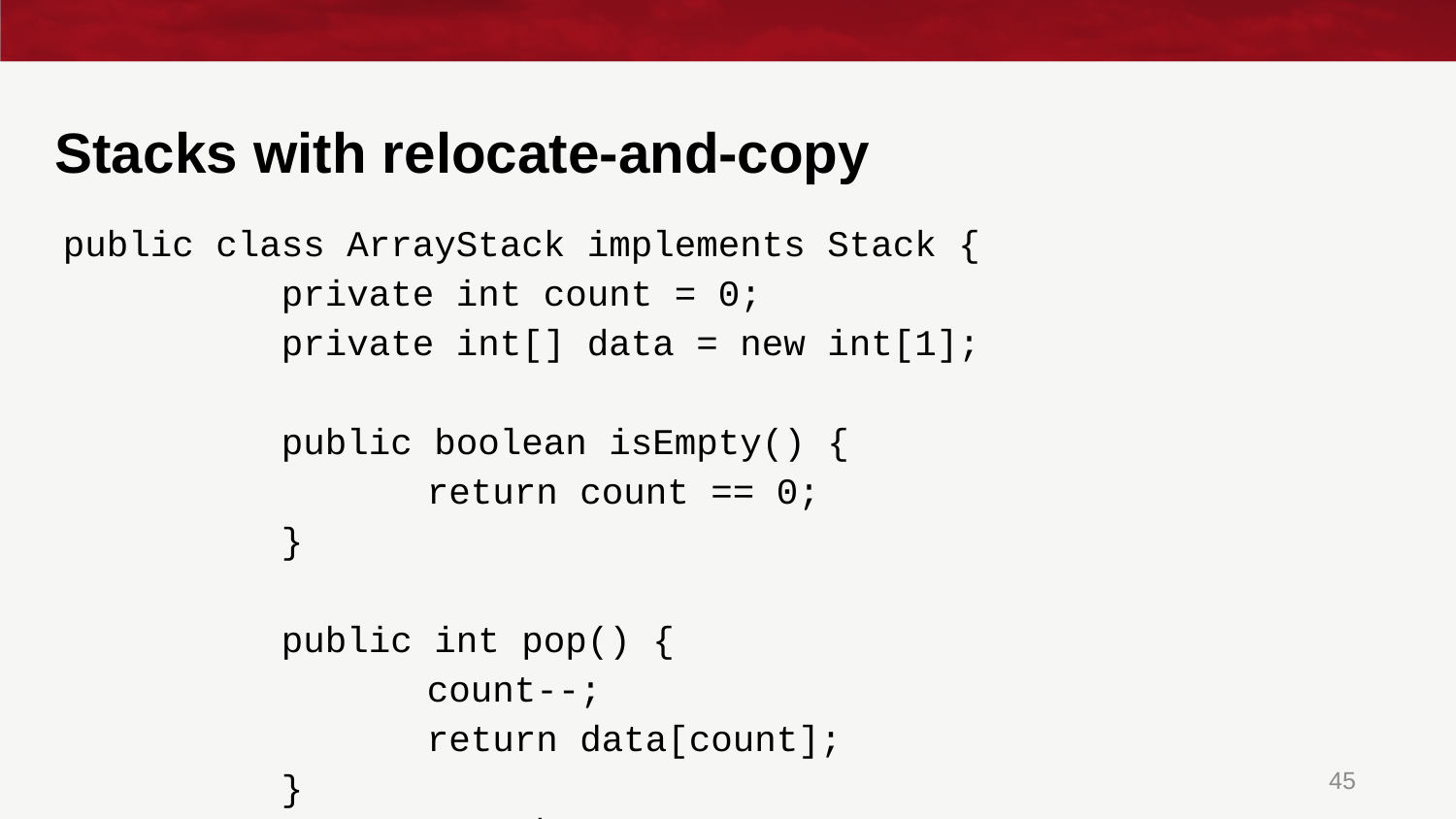

# Stacks with relocate-and-copy
public class ArrayStack implements Stack {
	private int count = 0;
	private int[] data = new int[1];

	public boolean isEmpty() {
		return count == 0;
	}

	public int pop() {
		count--;
		return data[count];
	}									... continues